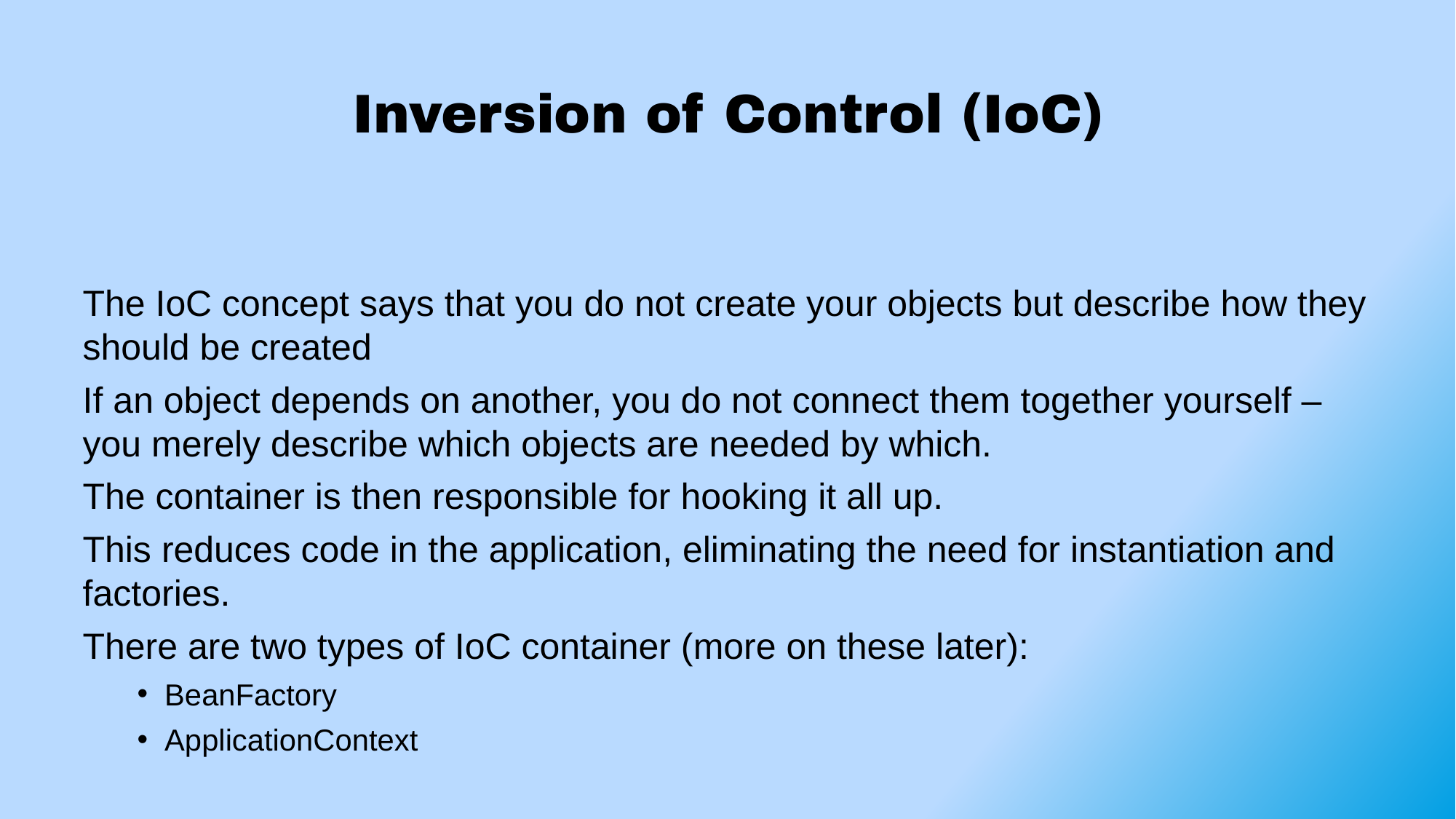

# Inversion of Control (IoC)
The IoC concept says that you do not create your objects but describe how they should be created
If an object depends on another, you do not connect them together yourself – you merely describe which objects are needed by which.
The container is then responsible for hooking it all up.
This reduces code in the application, eliminating the need for instantiation and factories.
There are two types of IoC container (more on these later):
BeanFactory
ApplicationContext